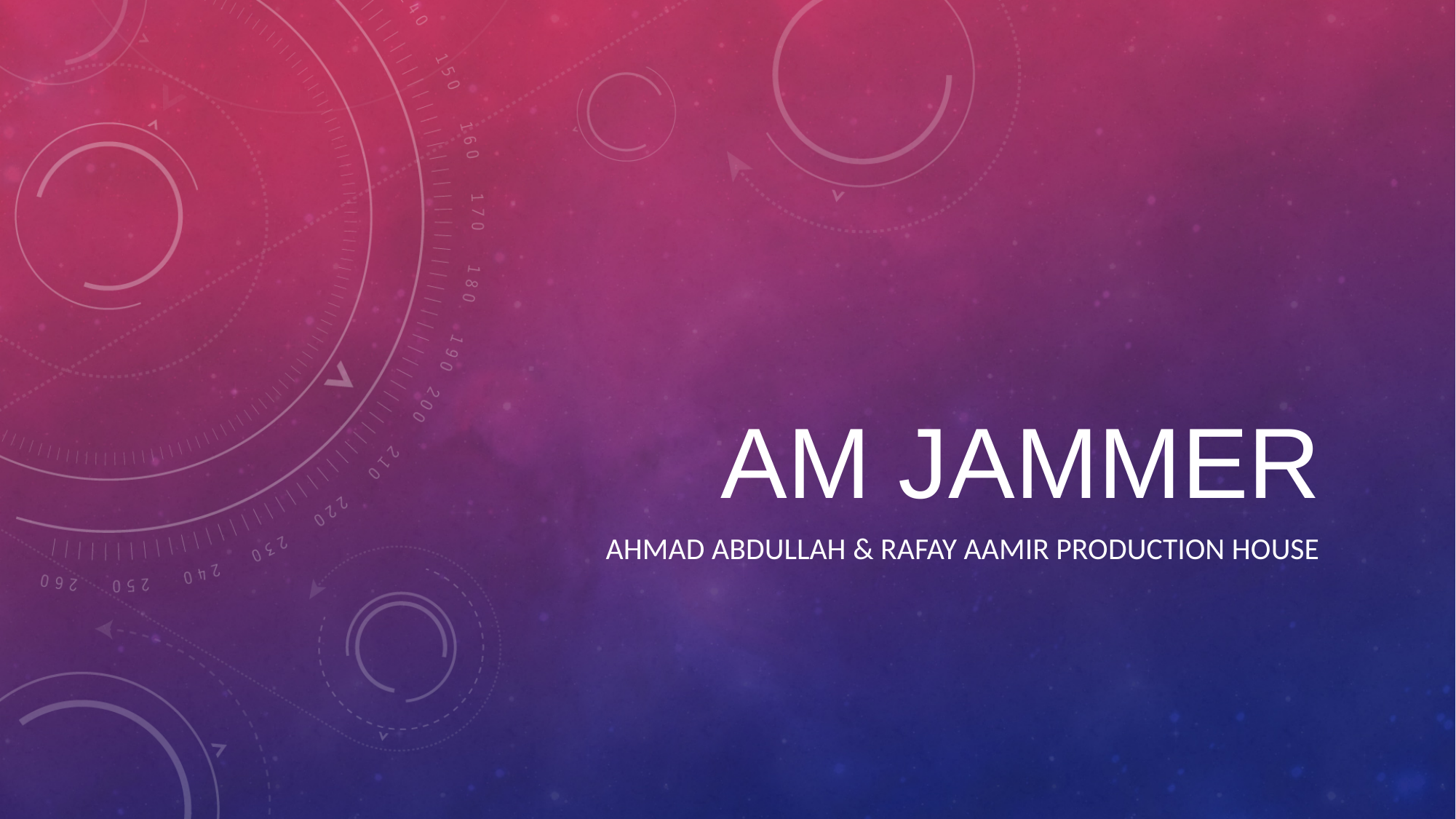

# Am Jammer
Ahmad Abdullah & Rafay Aamir Production house